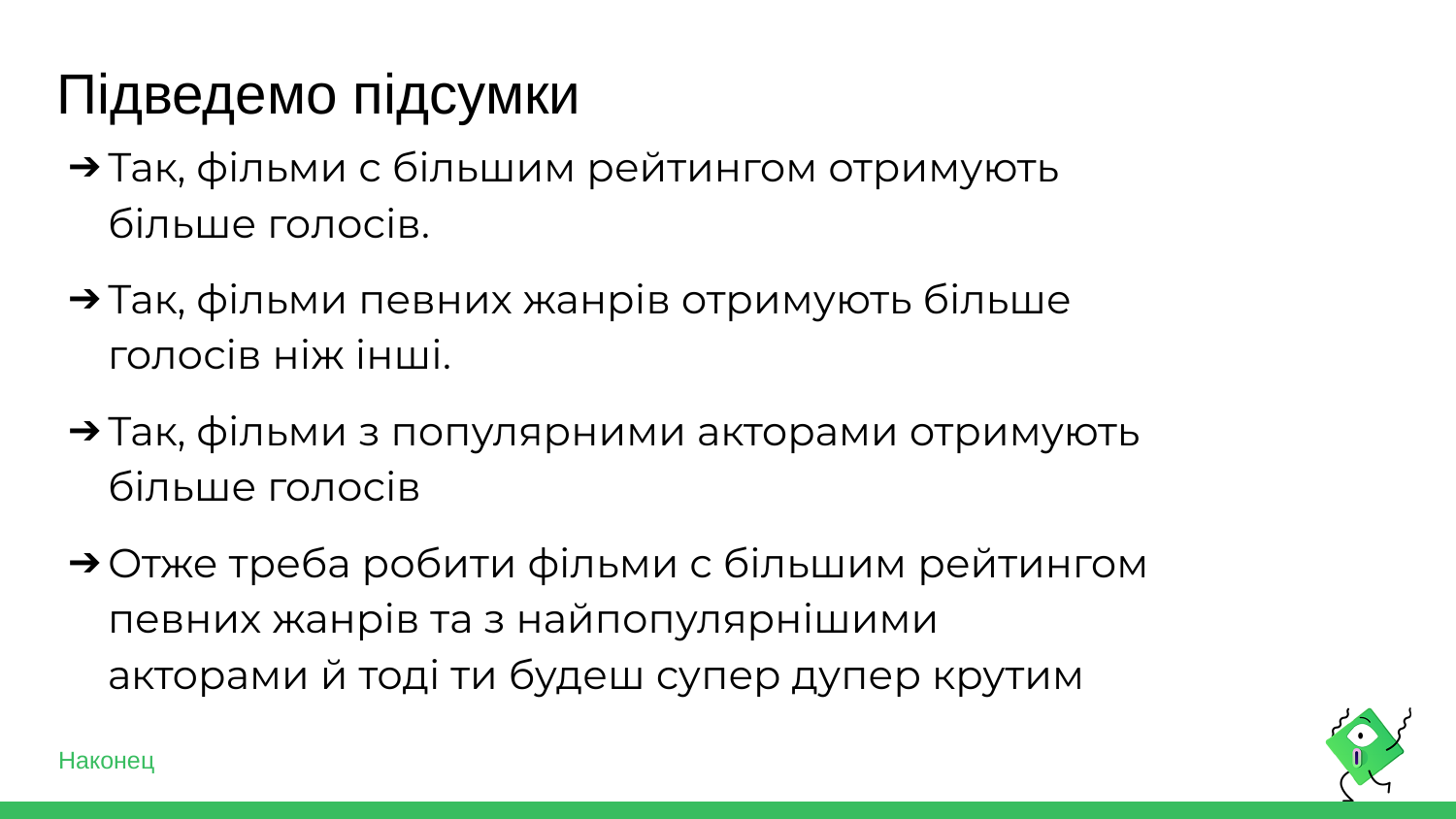

Підведемо підсумки
Так, фільми с більшим рейтингом отримують більше голосів.
Так, фільми певних жанрів отримують більше голосів ніж інші.
Так, фільми з популярними акторами отримують більше голосів
Отже треба робити фільми с більшим рейтингом певних жанрів та з найпопулярнішими акторами й тоді ти будеш супер дупер крутим

Наконец